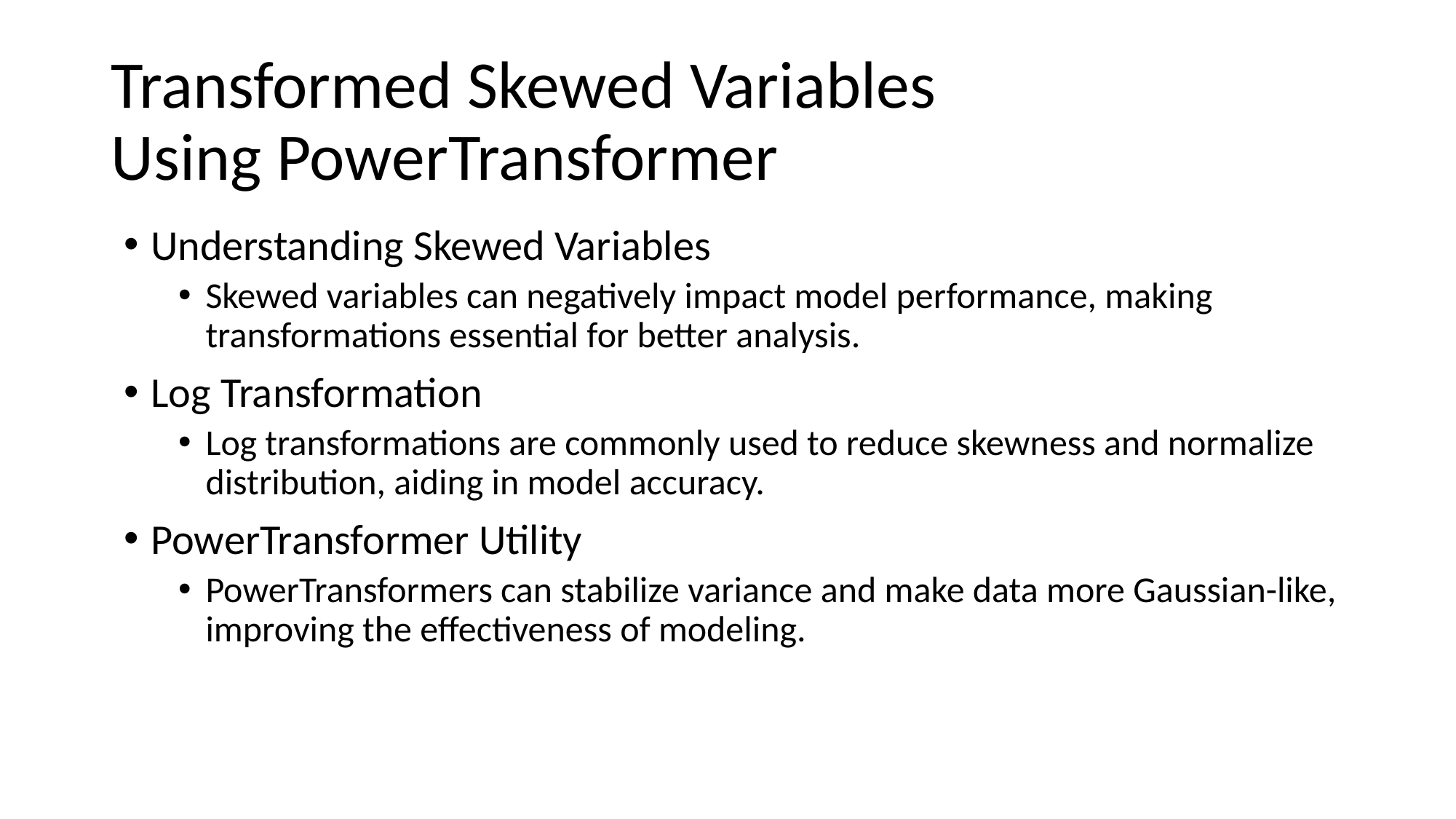

# Transformed Skewed Variables Using PowerTransformer
Understanding Skewed Variables
Skewed variables can negatively impact model performance, making transformations essential for better analysis.
Log Transformation
Log transformations are commonly used to reduce skewness and normalize distribution, aiding in model accuracy.
PowerTransformer Utility
PowerTransformers can stabilize variance and make data more Gaussian-like, improving the effectiveness of modeling.